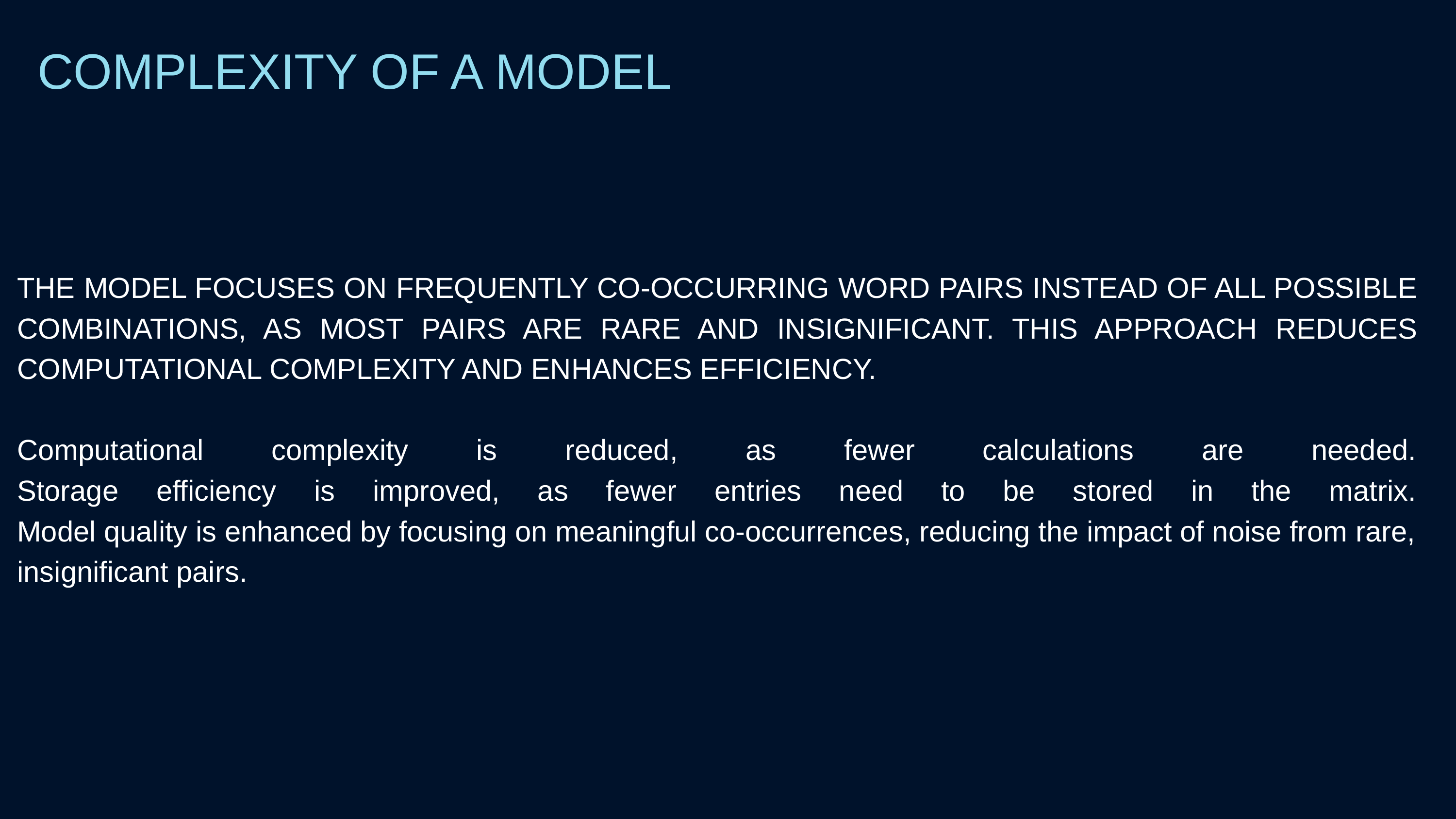

COMPLEXITY OF A MODEL
THE MODEL FOCUSES ON FREQUENTLY CO-OCCURRING WORD PAIRS INSTEAD OF ALL POSSIBLE COMBINATIONS, AS MOST PAIRS ARE RARE AND INSIGNIFICANT. THIS APPROACH REDUCES COMPUTATIONAL COMPLEXITY AND ENHANCES EFFICIENCY.

Computational complexity is reduced, as fewer calculations are needed.
Storage efficiency is improved, as fewer entries need to be stored in the matrix.
Model quality is enhanced by focusing on meaningful co-occurrences, reducing the impact of noise from rare, insignificant pairs.